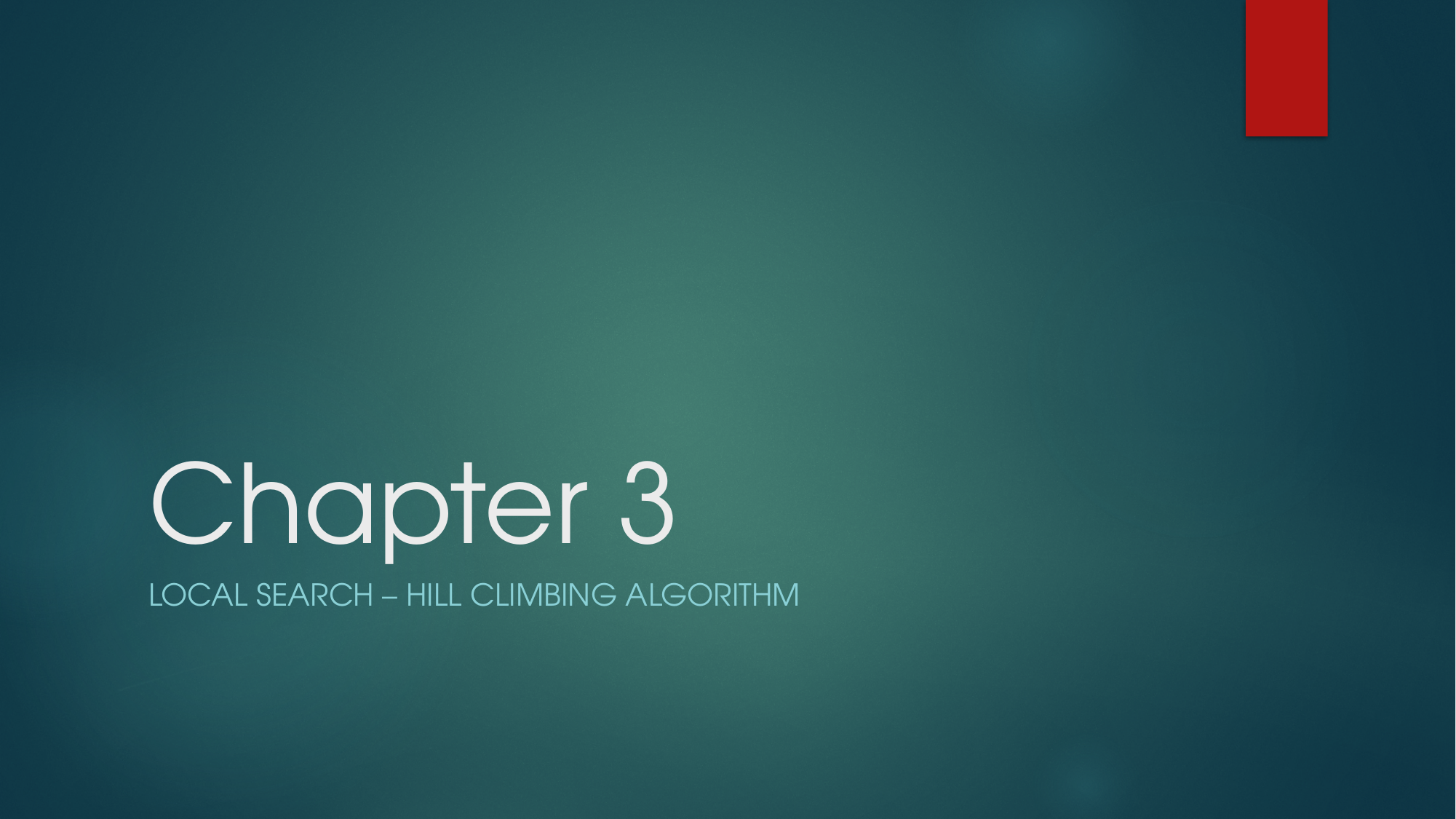

# Chapter 3
LOCAL SEARCH – Hill CLImbing algorithm